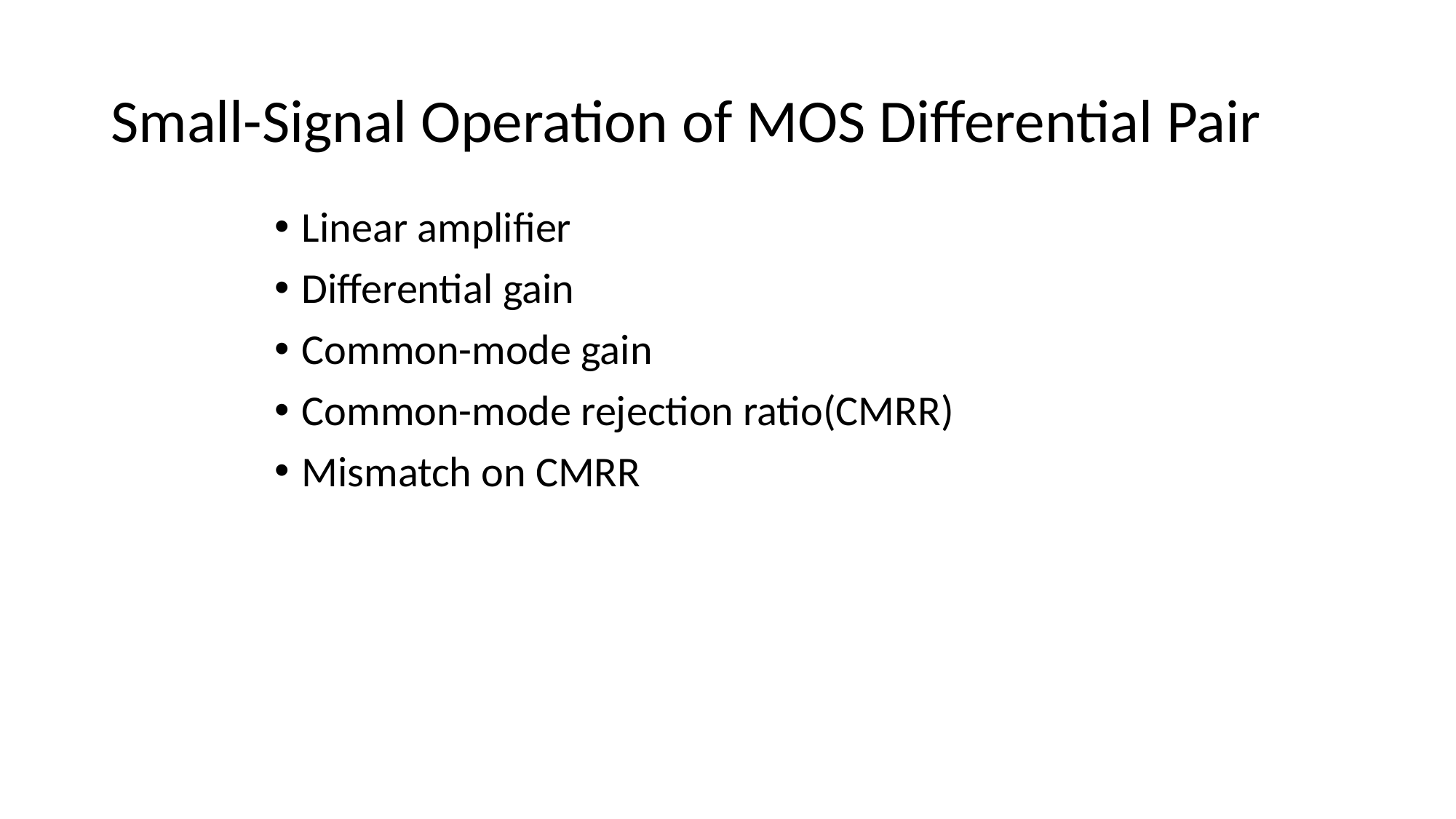

# Small-Signal Operation of MOS Differential Pair
Linear amplifier
Differential gain
Common-mode gain
Common-mode rejection ratio(CMRR)
Mismatch on CMRR